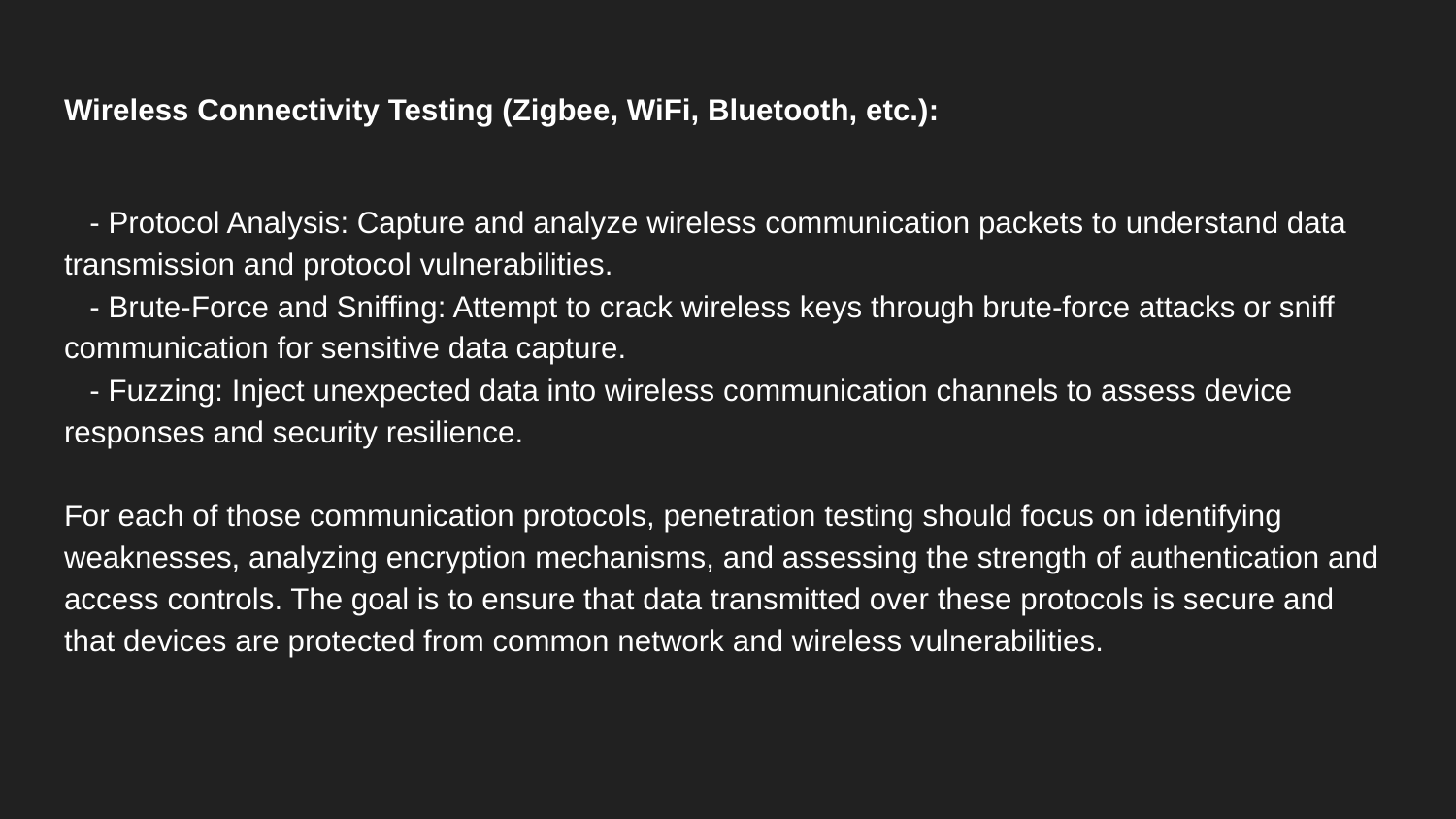

# Wireless Connectivity Testing (Zigbee, WiFi, Bluetooth, etc.):
   - Protocol Analysis: Capture and analyze wireless communication packets to understand data transmission and protocol vulnerabilities.
   - Brute-Force and Sniffing: Attempt to crack wireless keys through brute-force attacks or sniff communication for sensitive data capture.
   - Fuzzing: Inject unexpected data into wireless communication channels to assess device responses and security resilience.

For each of those communication protocols, penetration testing should focus on identifying weaknesses, analyzing encryption mechanisms, and assessing the strength of authentication and access controls. The goal is to ensure that data transmitted over these protocols is secure and that devices are protected from common network and wireless vulnerabilities.